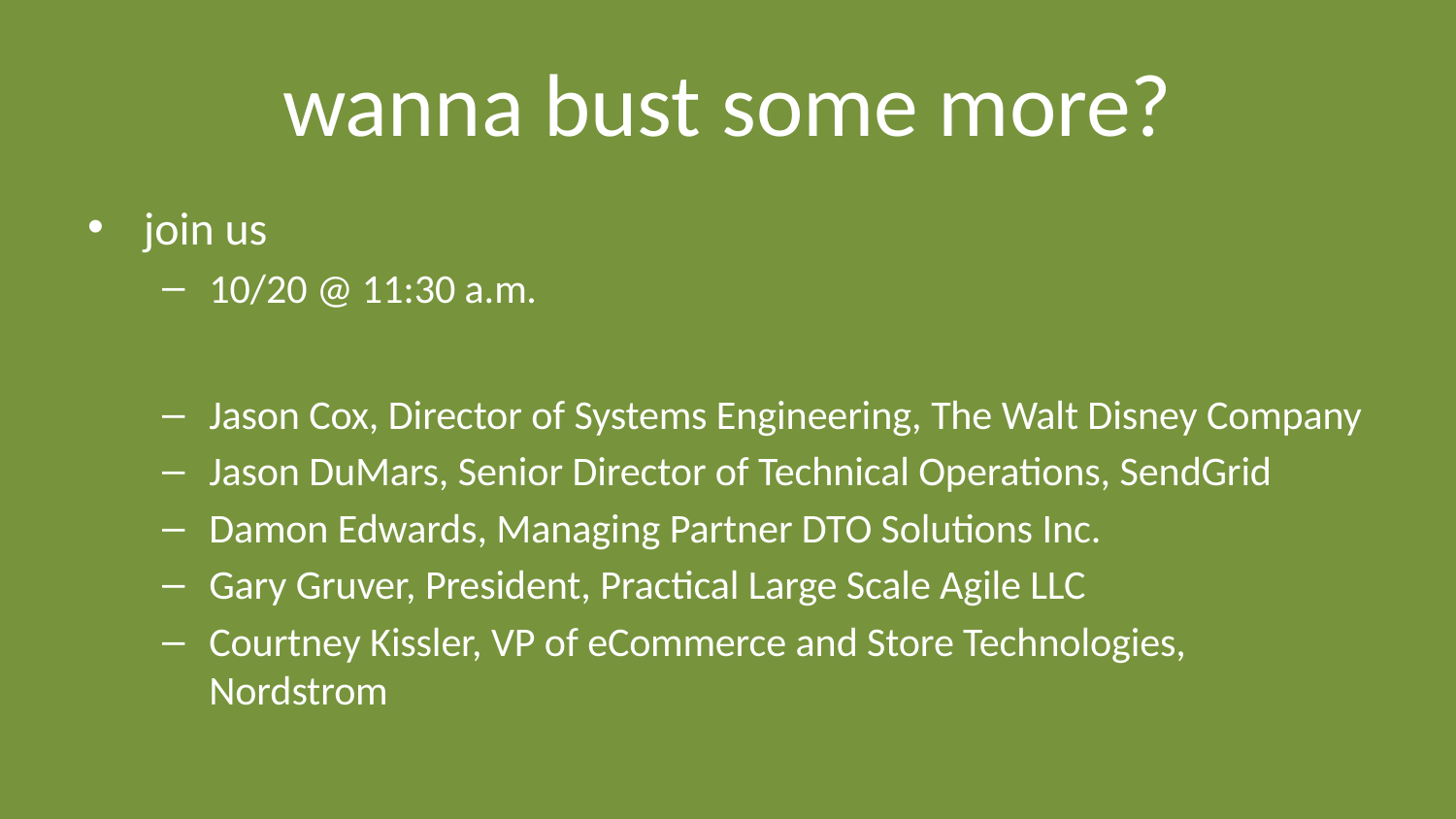

# wanna bust some more?
join us
10/20 @ 11:30 a.m.

Jason Cox, Director of Systems Engineering, The Walt Disney Company
Jason DuMars, Senior Director of Technical Operations, SendGrid
Damon Edwards, Managing Partner DTO Solutions Inc.
Gary Gruver, President, Practical Large Scale Agile LLC
Courtney Kissler, VP of eCommerce and Store Technologies, Nordstrom